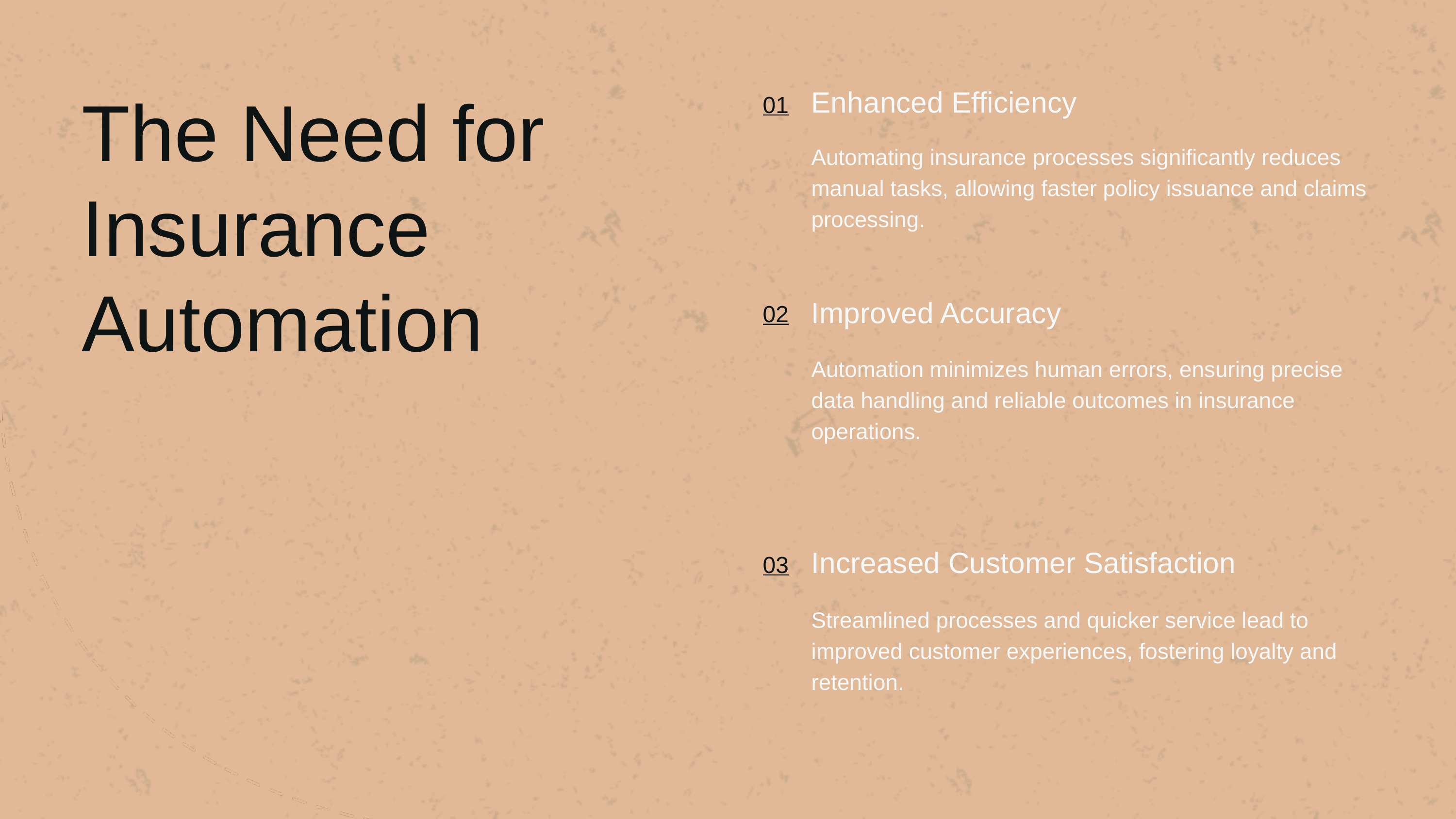

The Need for Insurance Automation
Enhanced Efficiency
Automating insurance processes significantly reduces manual tasks, allowing faster policy issuance and claims processing.
01
Improved Accuracy
Automation minimizes human errors, ensuring precise data handling and reliable outcomes in insurance operations.
02

Increased Customer Satisfaction
Streamlined processes and quicker service lead to improved customer experiences, fostering loyalty and retention.
03